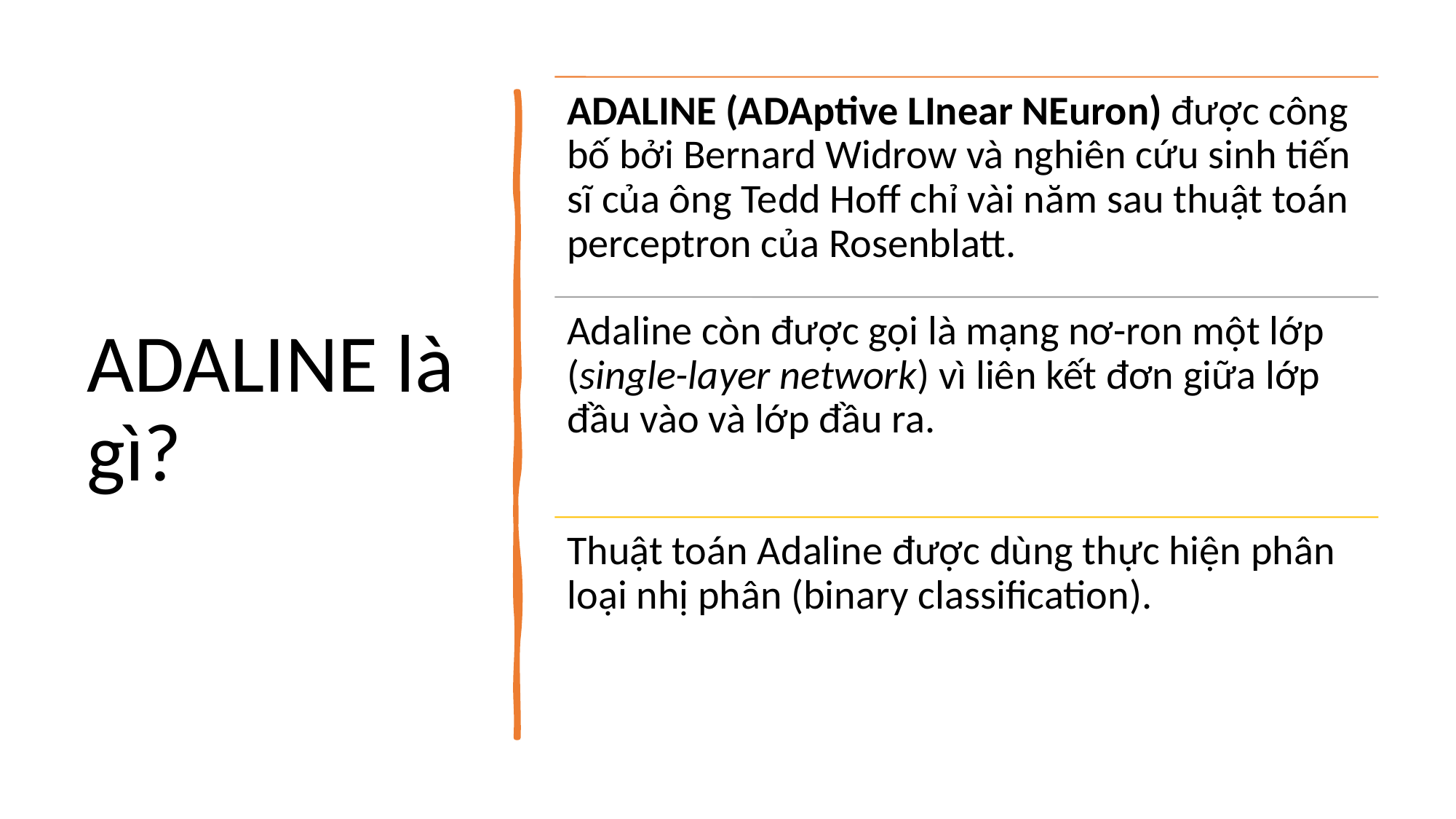

ADALINE (ADAptive LInear NEuron) được công bố bởi Bernard Widrow và nghiên cứu sinh tiến sĩ của ông Tedd Hoff chỉ vài năm sau thuật toán perceptron của Rosenblatt.
Adaline còn được gọi là mạng nơ-ron một lớp (single-layer network) vì liên kết đơn giữa lớp đầu vào và lớp đầu ra.
Thuật toán Adaline được dùng thực hiện phân loại nhị phân (binary classification).
# ADALINE là gì?

4